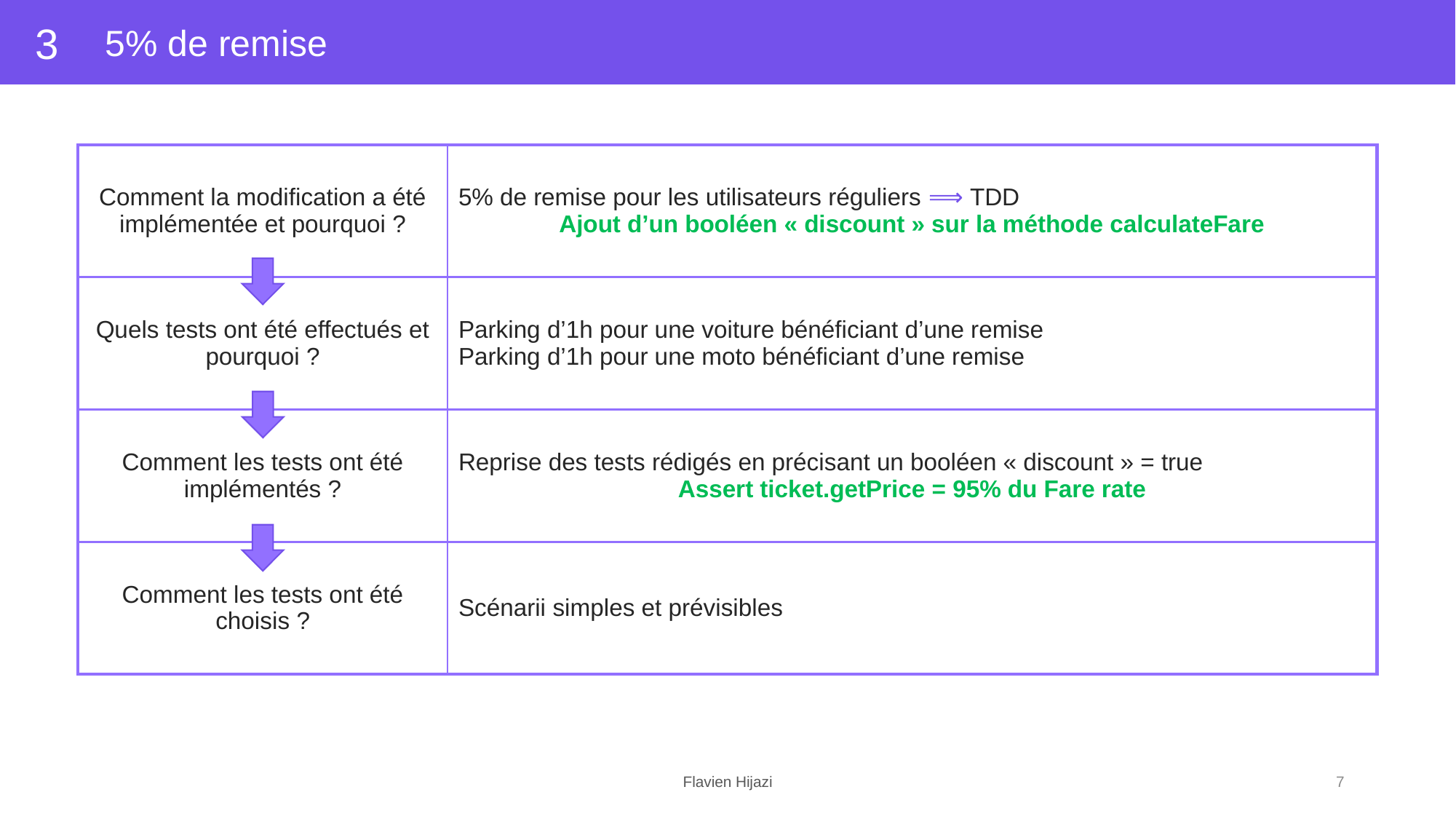

3

5% de remise
| Comment la modification a été implémentée et pourquoi ? | 5% de remise pour les utilisateurs réguliers ⟹ TDD Ajout d’un booléen « discount » sur la méthode calculateFare |
| --- | --- |
| Quels tests ont été effectués et pourquoi ? | Parking d’1h pour une voiture bénéficiant d’une remise Parking d’1h pour une moto bénéficiant d’une remise |
| Comment les tests ont été implémentés ? | Reprise des tests rédigés en précisant un booléen « discount » = true Assert ticket.getPrice = 95% du Fare rate |
| Comment les tests ont été choisis ? | Scénarii simples et prévisibles |

Flavien Hijazi
7